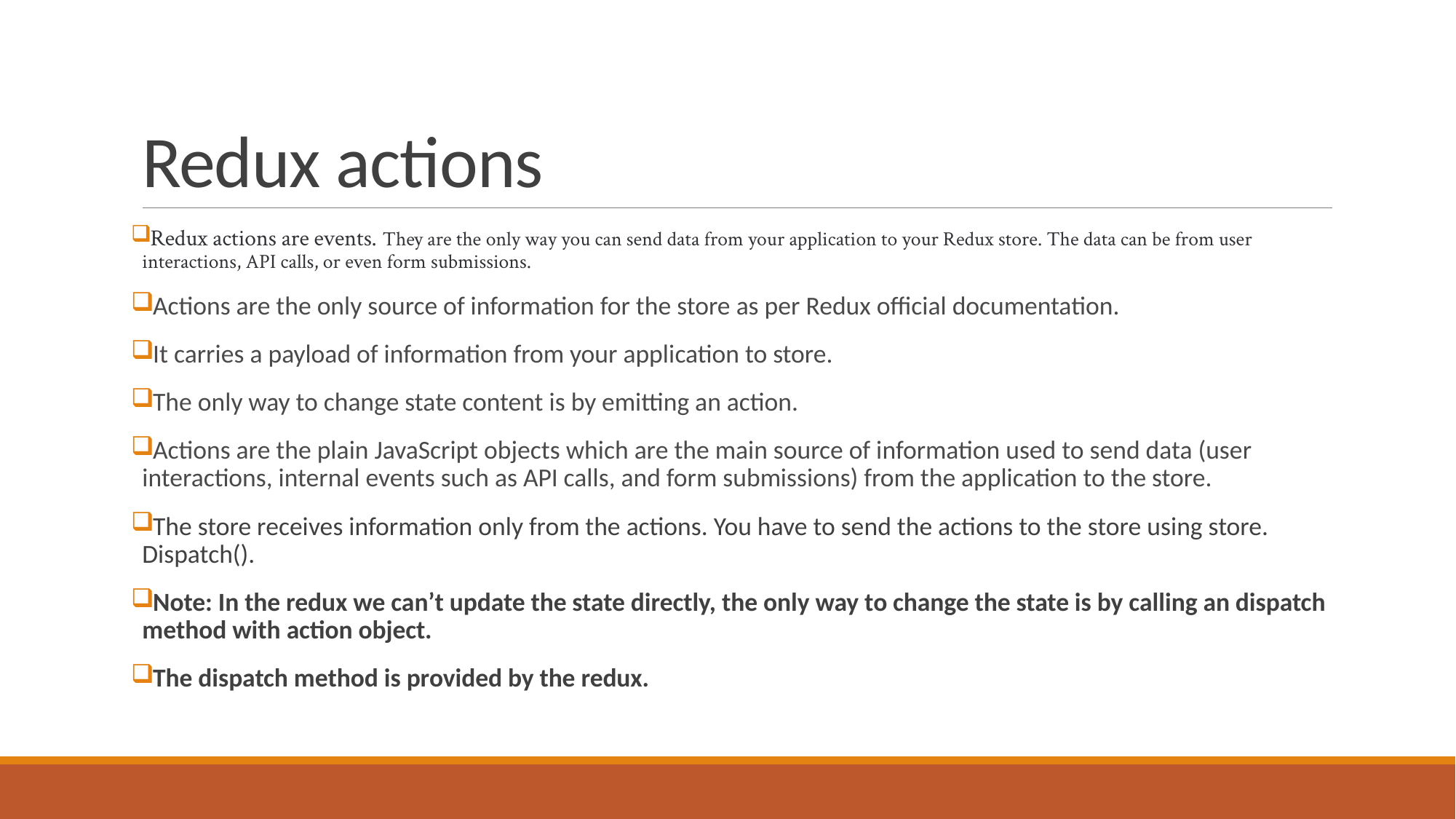

# Redux actions
Redux actions are events. They are the only way you can send data from your application to your Redux store. The data can be from user interactions, API calls, or even form submissions.
Actions are the only source of information for the store as per Redux official documentation.
It carries a payload of information from your application to store.
The only way to change state content is by emitting an action.
Actions are the plain JavaScript objects which are the main source of information used to send data (user interactions, internal events such as API calls, and form submissions) from the application to the store.
The store receives information only from the actions. You have to send the actions to the store using store. Dispatch().
Note: In the redux we can’t update the state directly, the only way to change the state is by calling an dispatch method with action object.
The dispatch method is provided by the redux.